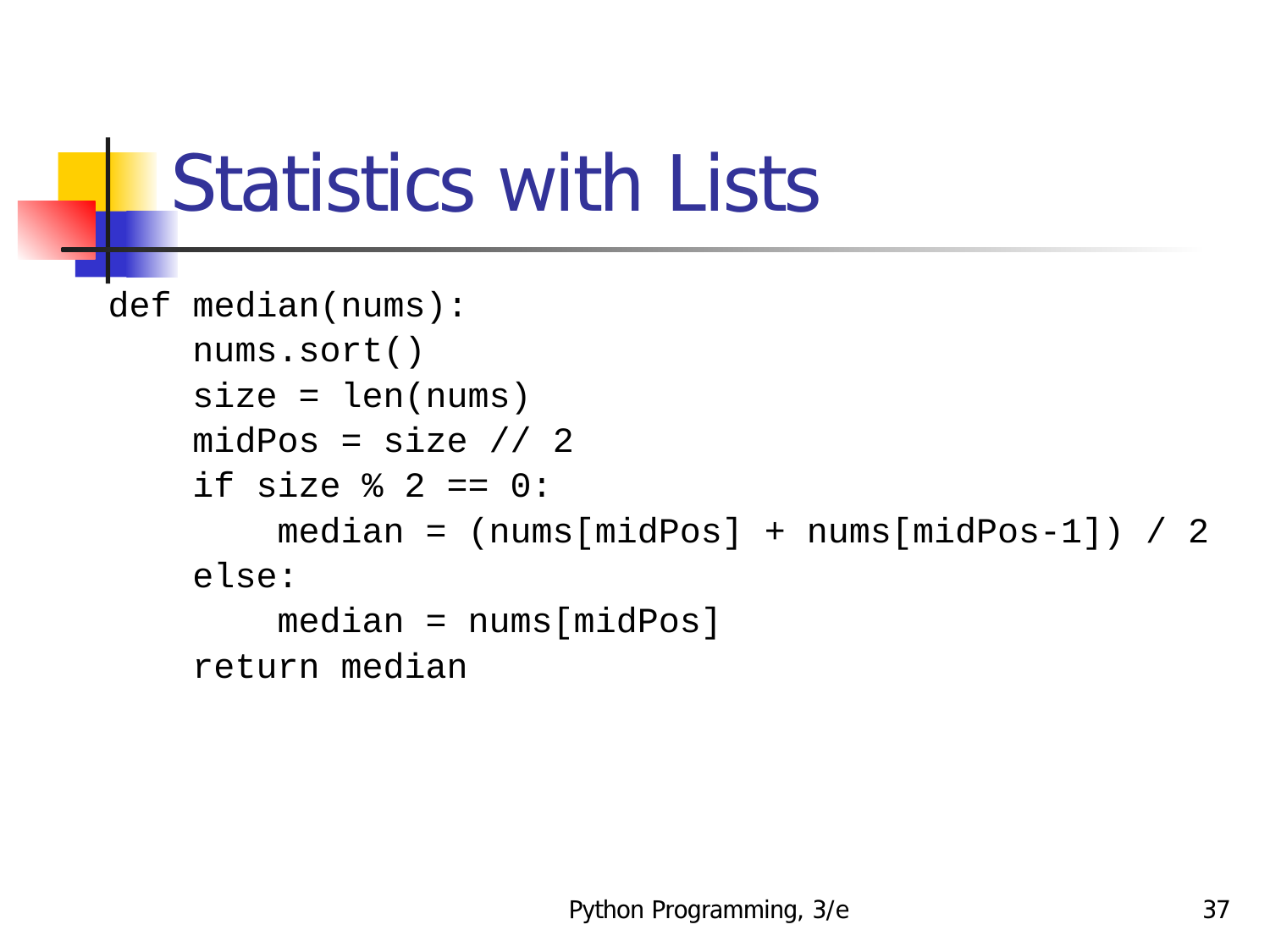

# Statistics with Lists
def median(nums):
    nums.sort()
    size = len(nums)
    midPos = size // 2
    if size % 2 == 0:
        median = (nums[midPos] + nums[midPos-1]) / 2
    else:
        median = nums[midPos]
    return median
Python Programming, 3/e
37